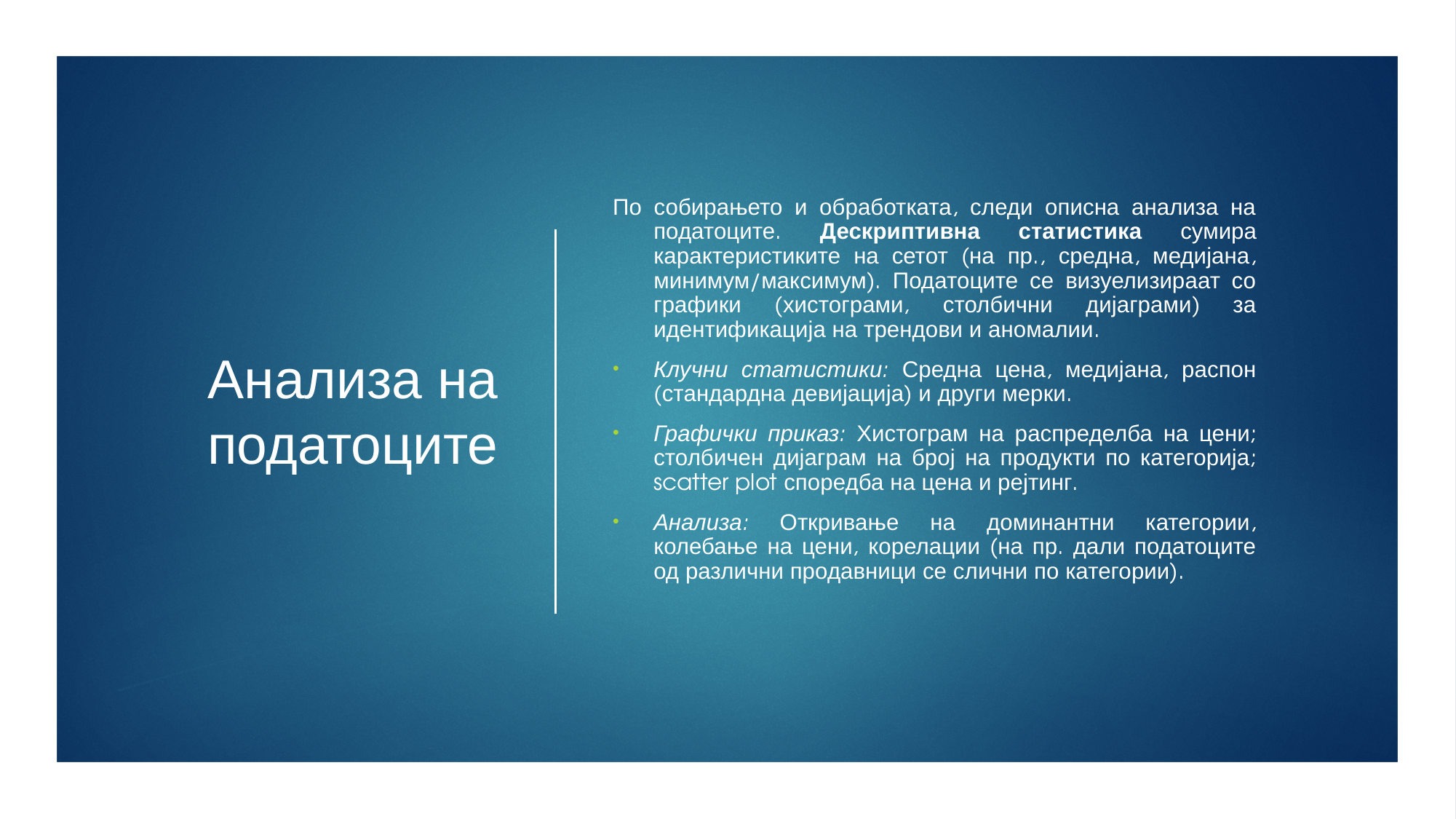

# Анализа на податоците
По собирањето и обработката, следи описна анализа на податоците. Дескриптивна статистика сумира карактеристиките на сетот (на пр., средна, медијана, минимум/максимум). Податоците се визуелизираат со графики (хистограми, столбични дијаграми) за идентификација на трендови и аномалии.
Клучни статистики: Средна цена, медијана, распон (стандардна девијација) и други мерки.
Графички приказ: Хистограм на распределба на цени; столбичен дијаграм на број на продукти по категорија; scatter plot споредба на цена и рејтинг.
Анализа: Откривање на доминантни категории, колебање на цени, корелации (на пр. дали податоците од различни продавници се слични по категории).